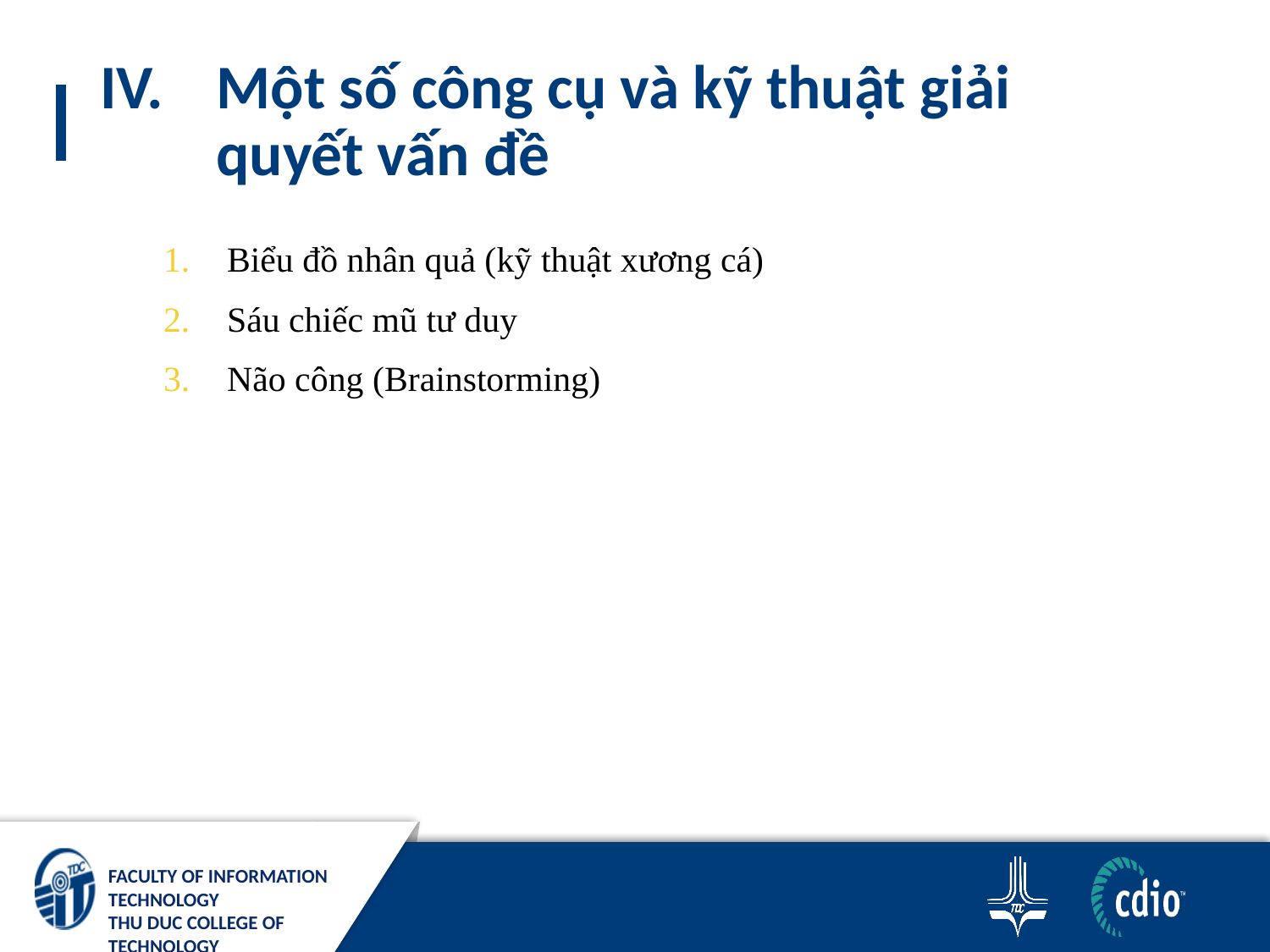

# Một số công cụ và kỹ thuật giải quyết vấn đề
Biểu đồ nhân quả (kỹ thuật xương cá)
Sáu chiếc mũ tư duy
Não công (Brainstorming)